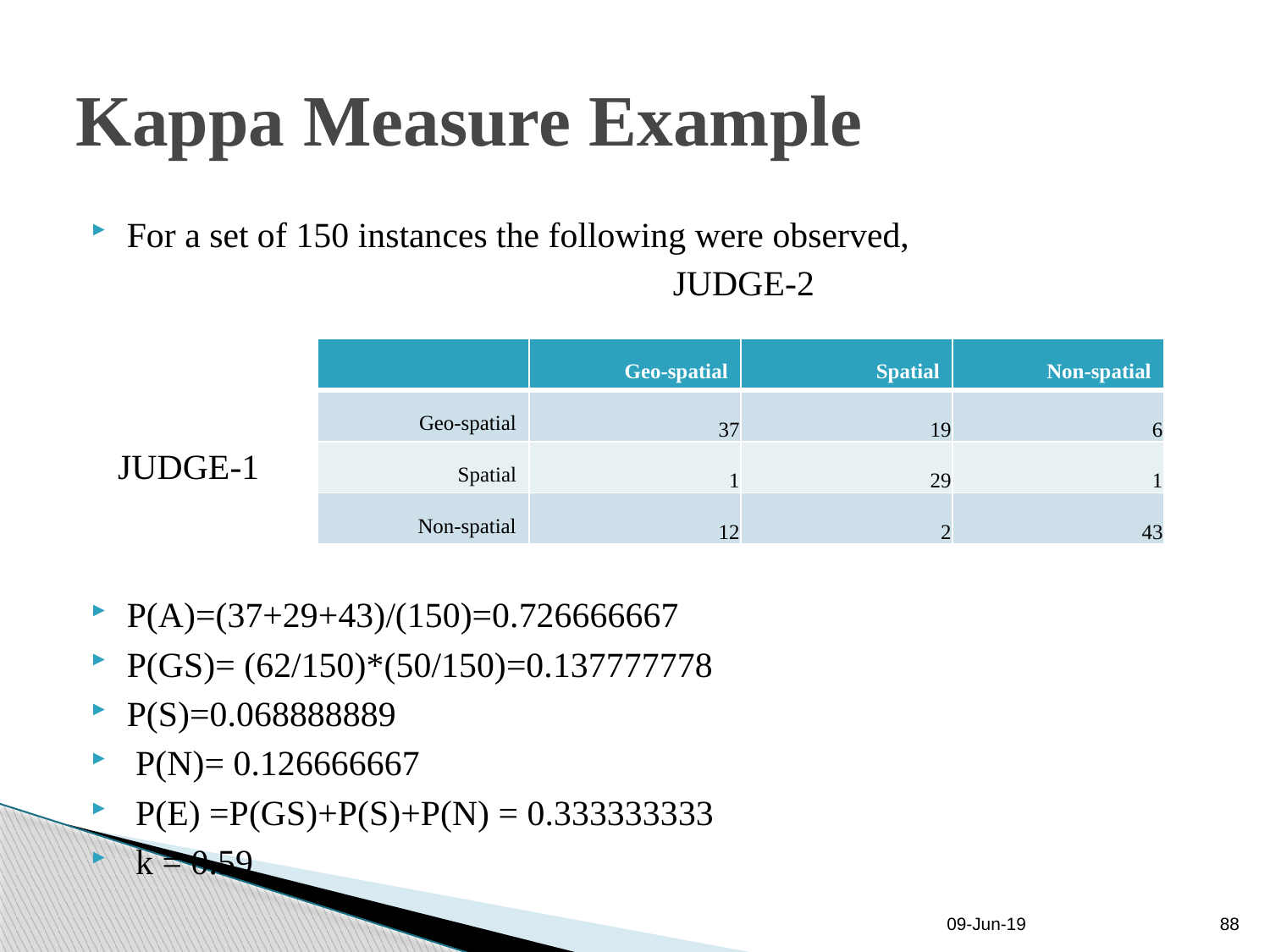

# Kappa Measure Example
For a set of 150 instances the following were observed,
                                   JUDGE-2

   JUDGE-1

P(A)=(37+29+43)/(150)=0.726666667
P(GS)= (62/150)*(50/150)=0.137777778
P(S)=0.068888889
 P(N)= 0.126666667
 P(E) =P(GS)+P(S)+P(N) = 0.333333333
 k = 0.59

|  | Geo-spatial | Spatial | Non-spatial |
| --- | --- | --- | --- |
| Geo-spatial | 37 | 19 | 6 |
| Spatial | 1 | 29 | 1 |
| Non-spatial | 12 | 2 | 43 |
09-Jun-19
88